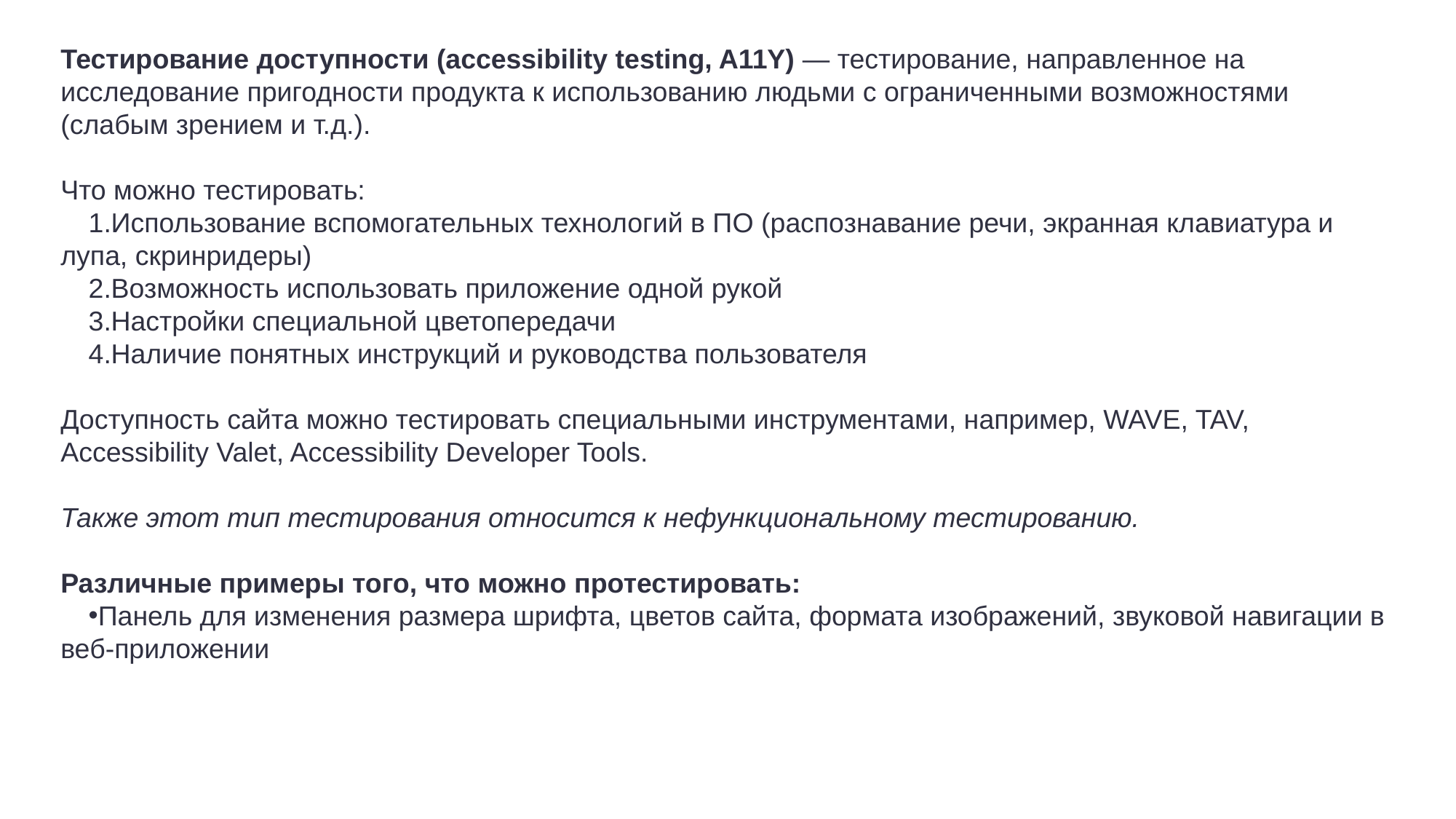

Тестирование доступности (accessibility testing, A11Y) — тестирование, направленное на исследование пригодности продукта к использованию людьми с ограниченными возможностями (слабым зрением и т.д.).

Что можно тестировать:
Использование вспомогательных технологий в ПО (распознавание речи, экранная клавиатура и лупа, скринридеры)
Возможность использовать приложение одной рукой
Настройки специальной цветопередачи
Наличие понятных инструкций и руководства пользователя

Доступность сайта можно тестировать специальными инструментами, например, WAVE, TAV, Accessibility Valet, Accessibility Developer Tools.

Также этот тип тестирования относится к нефункциональному тестированию.

Различные примеры того, что можно протестировать:
Панель для изменения размера шрифта, цветов сайта, формата изображений, звуковой навигации в веб-приложении